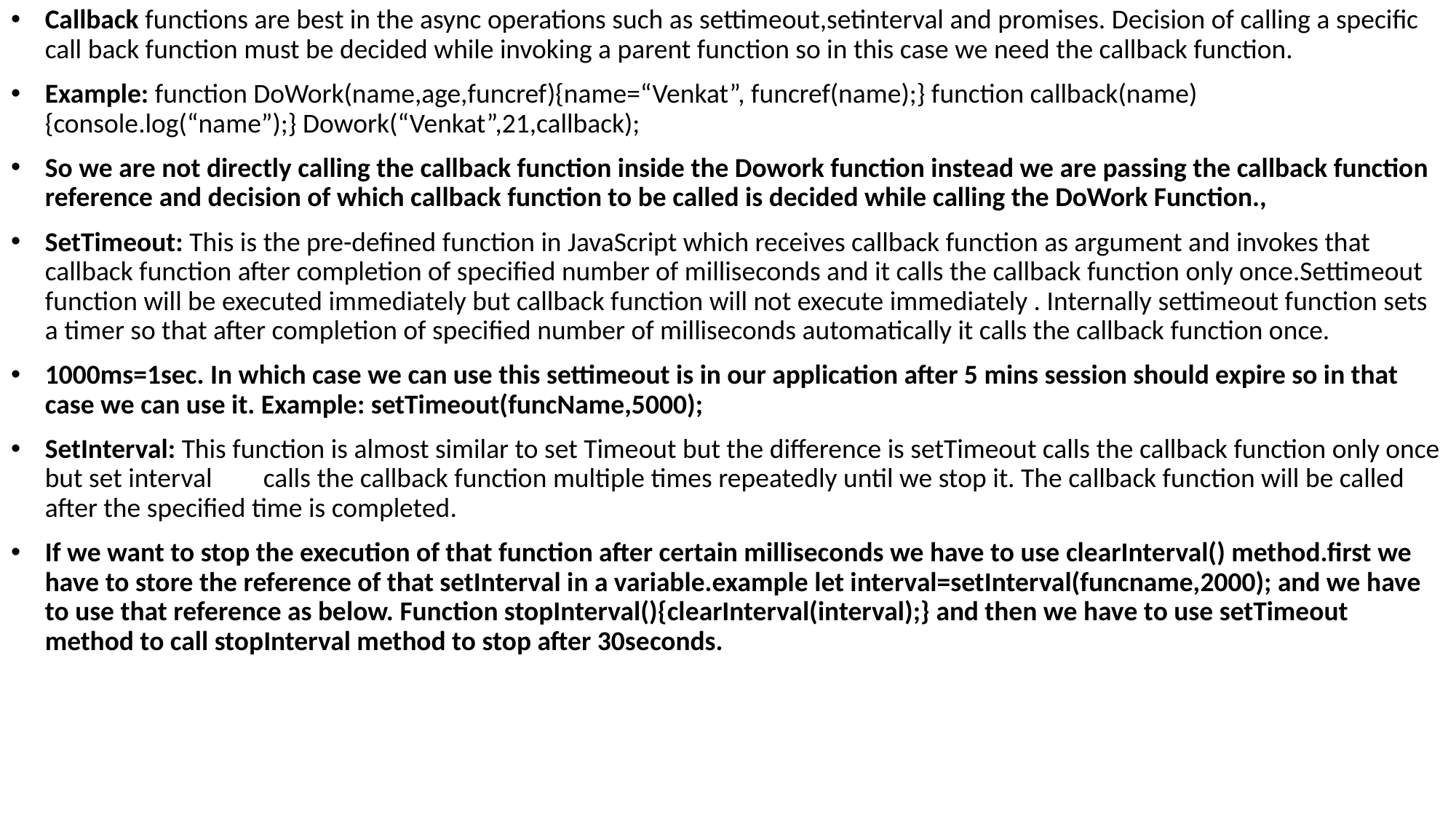

Callback functions are best in the async operations such as settimeout,setinterval and promises. Decision of calling a specific call back function must be decided while invoking a parent function so in this case we need the callback function.
Example: function DoWork(name,age,funcref){name=“Venkat”, funcref(name);} function callback(name){console.log(“name”);} Dowork(“Venkat”,21,callback);
So we are not directly calling the callback function inside the Dowork function instead we are passing the callback function reference and decision of which callback function to be called is decided while calling the DoWork Function.,
SetTimeout: This is the pre-defined function in JavaScript which receives callback function as argument and invokes that callback function after completion of specified number of milliseconds and it calls the callback function only once.Settimeout function will be executed immediately but callback function will not execute immediately . Internally settimeout function sets a timer so that after completion of specified number of milliseconds automatically it calls the callback function once.
1000ms=1sec. In which case we can use this settimeout is in our application after 5 mins session should expire so in that case we can use it. Example: setTimeout(funcName,5000);
SetInterval: This function is almost similar to set Timeout but the difference is setTimeout calls the callback function only once but set interval 	calls the callback function multiple times repeatedly until we stop it. The callback function will be called after the specified time is completed.
If we want to stop the execution of that function after certain milliseconds we have to use clearInterval() method.first we have to store the reference of that setInterval in a variable.example let interval=setInterval(funcname,2000); and we have to use that reference as below. Function stopInterval(){clearInterval(interval);} and then we have to use setTimeout method to call stopInterval method to stop after 30seconds.